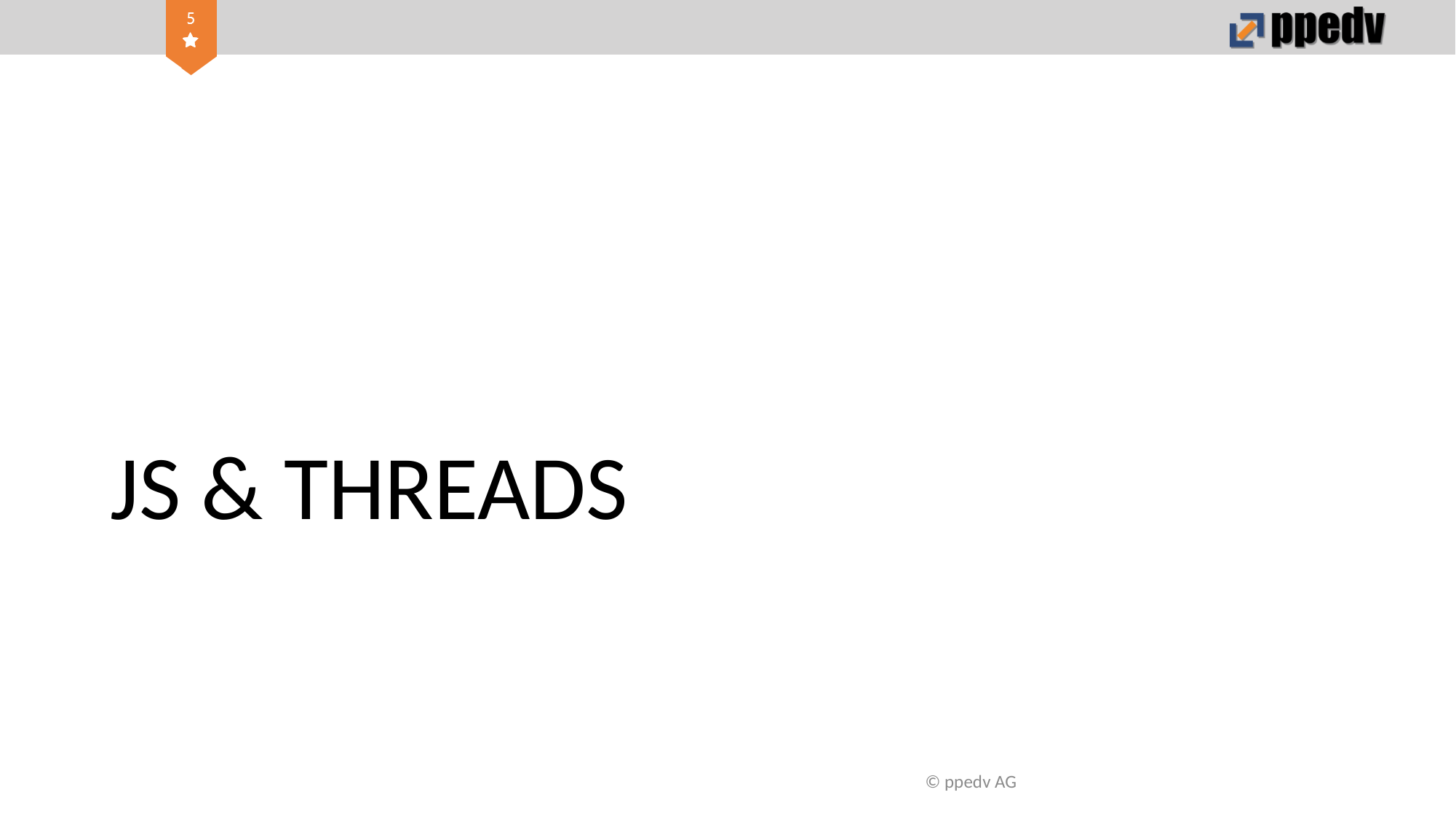

# JS & THREADS

© ppedv AG